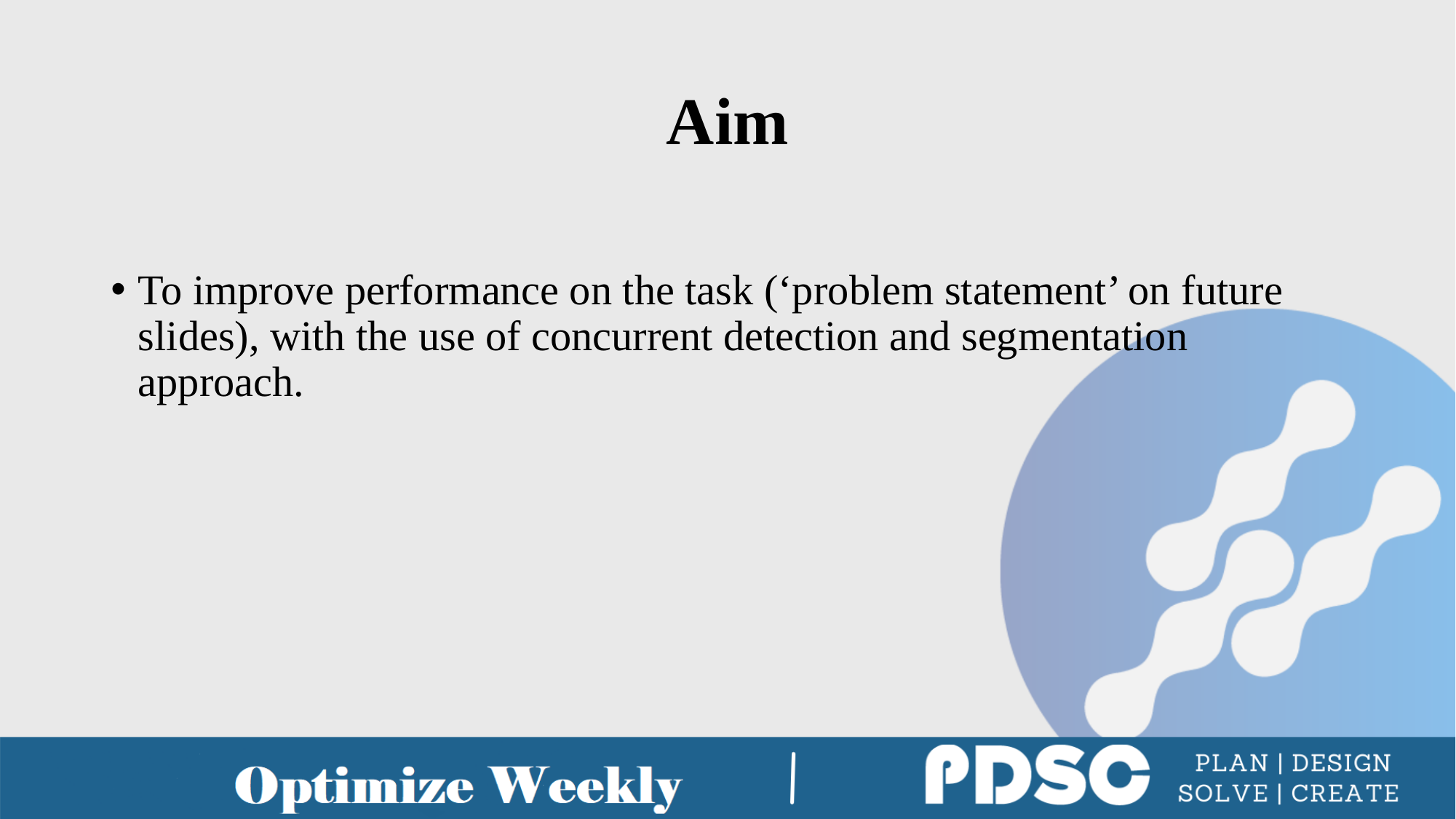

# Aim
To improve performance on the task (‘problem statement’ on future slides), with the use of concurrent detection and segmentation approach.